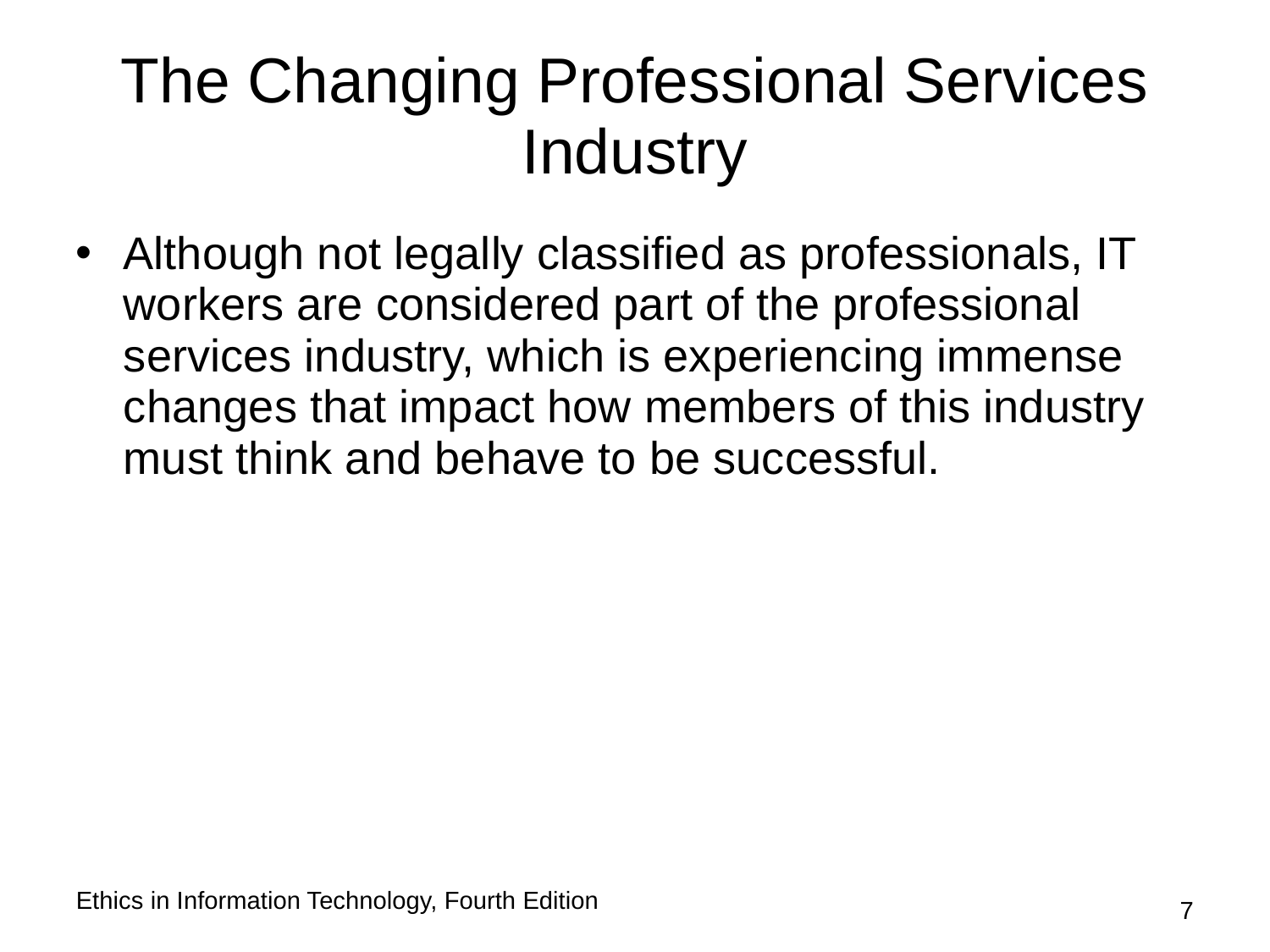

# The Changing Professional Services Industry
Although not legally classified as professionals, IT workers are considered part of the professional services industry, which is experiencing immense changes that impact how members of this industry must think and behave to be successful.
Ethics in Information Technology, Fourth Edition
7